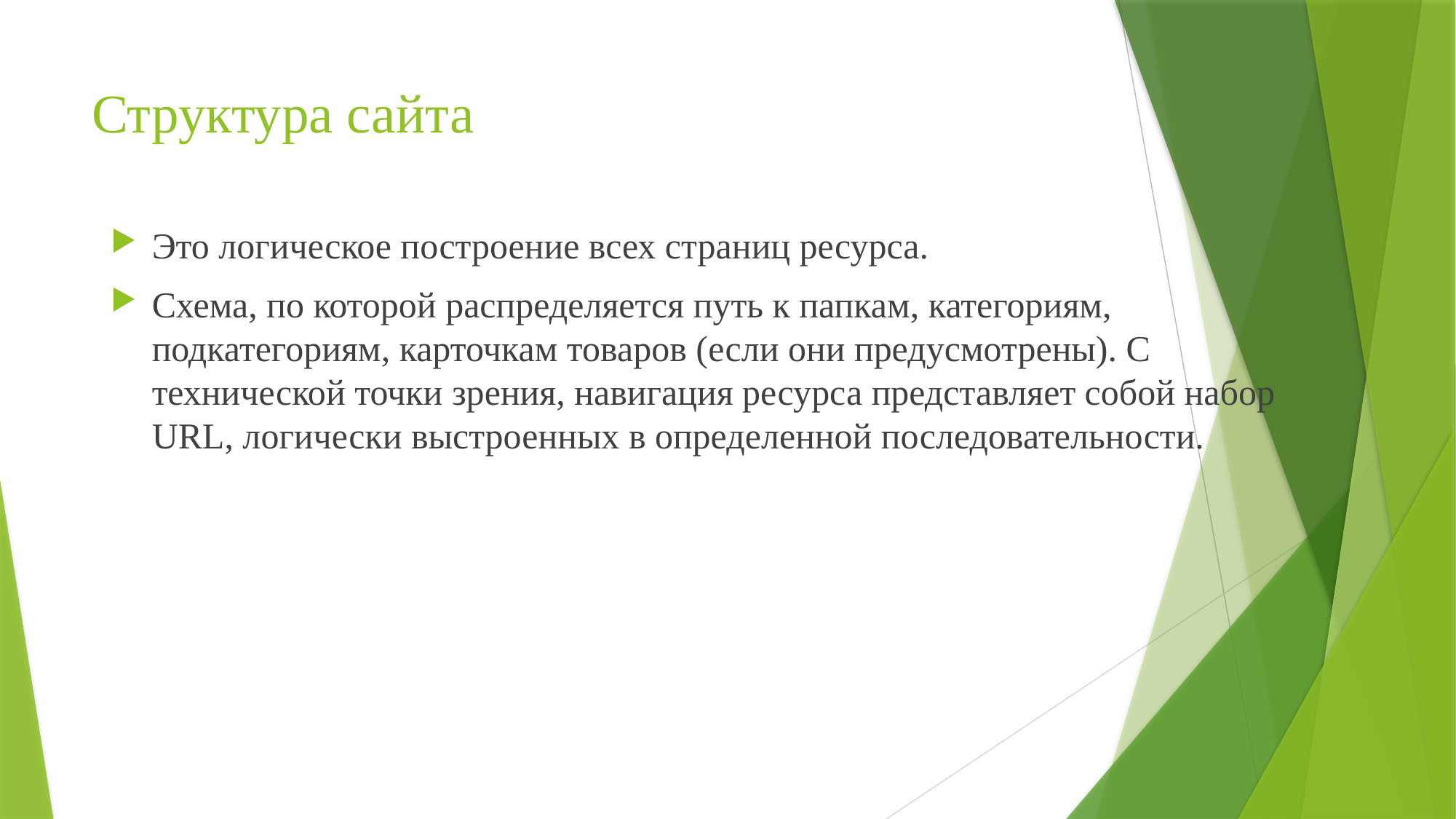

# Структура сайта
Это логическое построение всех страниц ресурса.
Схема, по которой распределяется путь к папкам, категориям, подкатегориям, карточкам товаров (если они предусмотрены). С технической точки зрения, навигация ресурса представляет собой набор URL, логически выстроенных в определенной последовательности.